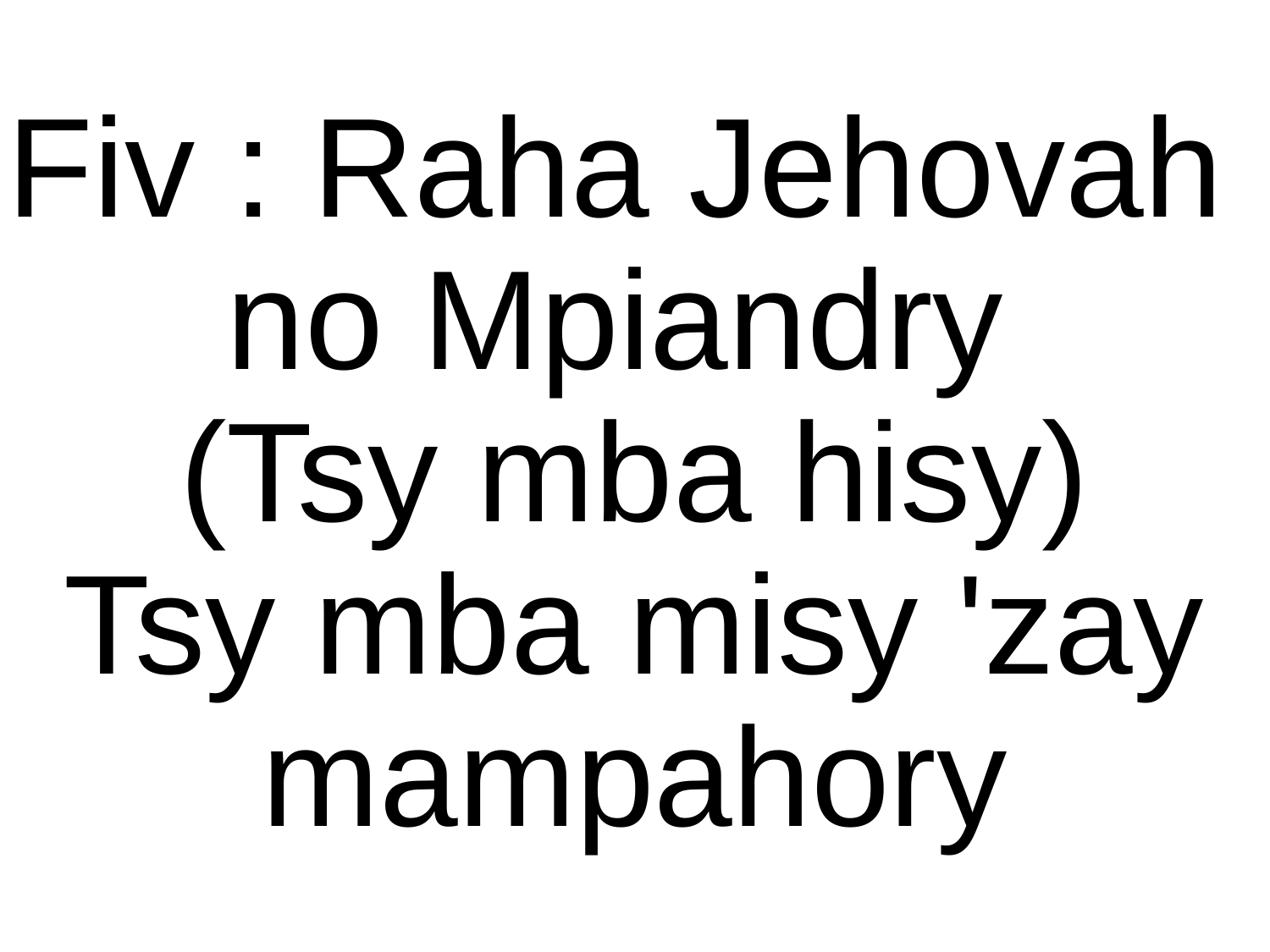

Fiv : Raha Jehovah
no Mpiandry
(Tsy mba hisy)
Tsy mba misy 'zay mampahory